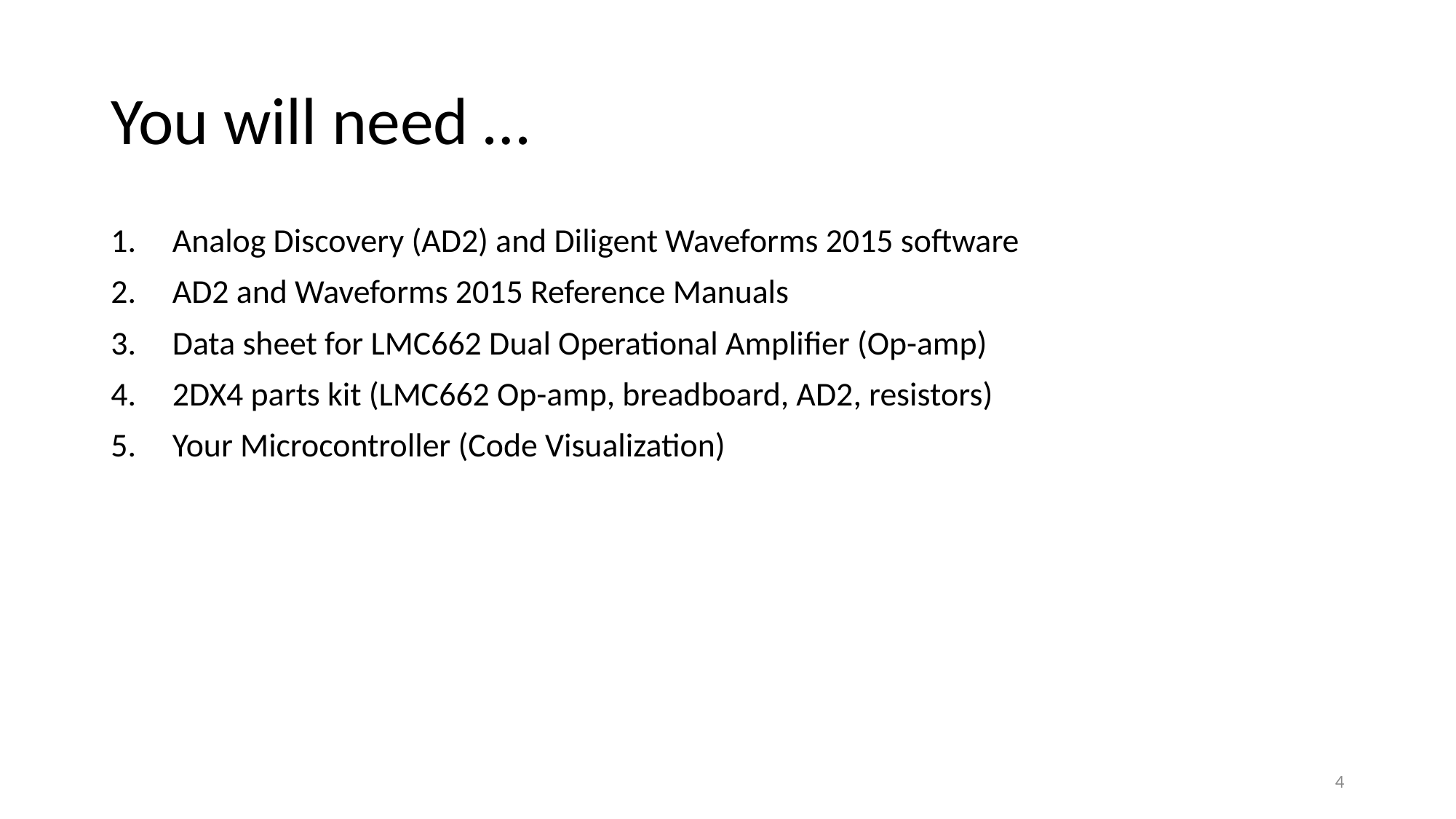

# You will need …
Analog Discovery (AD2) and Diligent Waveforms 2015 software
AD2 and Waveforms 2015 Reference Manuals
Data sheet for LMC662 Dual Operational Amplifier (Op-amp)
2DX4 parts kit (LMC662 Op-amp, breadboard, AD2, resistors)
Your Microcontroller (Code Visualization)

4